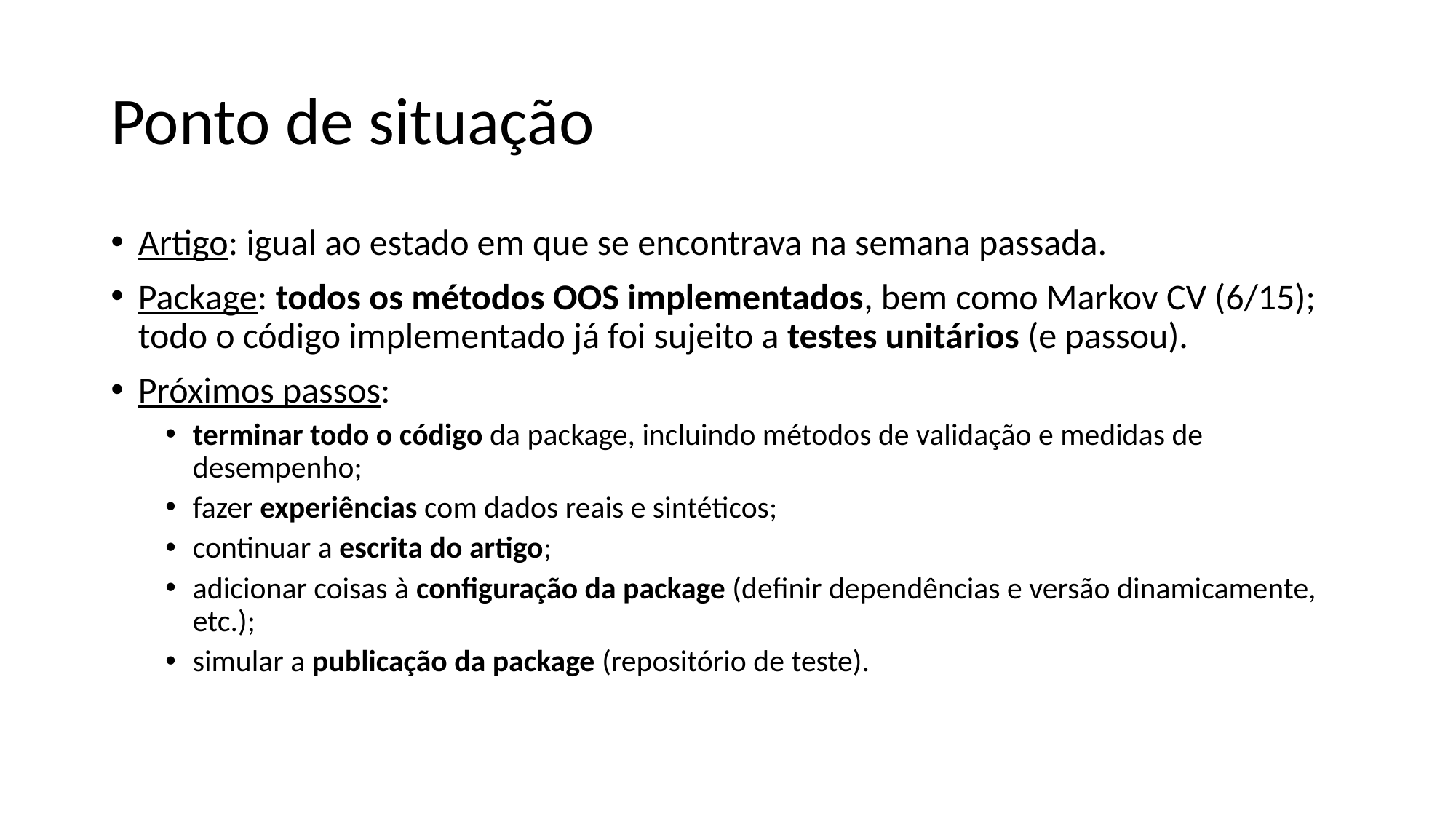

# Ponto de situação
Artigo: igual ao estado em que se encontrava na semana passada.
Package: todos os métodos OOS implementados, bem como Markov CV (6/15); todo o código implementado já foi sujeito a testes unitários (e passou).
Próximos passos:
terminar todo o código da package, incluindo métodos de validação e medidas de desempenho;
fazer experiências com dados reais e sintéticos;
continuar a escrita do artigo;
adicionar coisas à configuração da package (definir dependências e versão dinamicamente, etc.);
simular a publicação da package (repositório de teste).